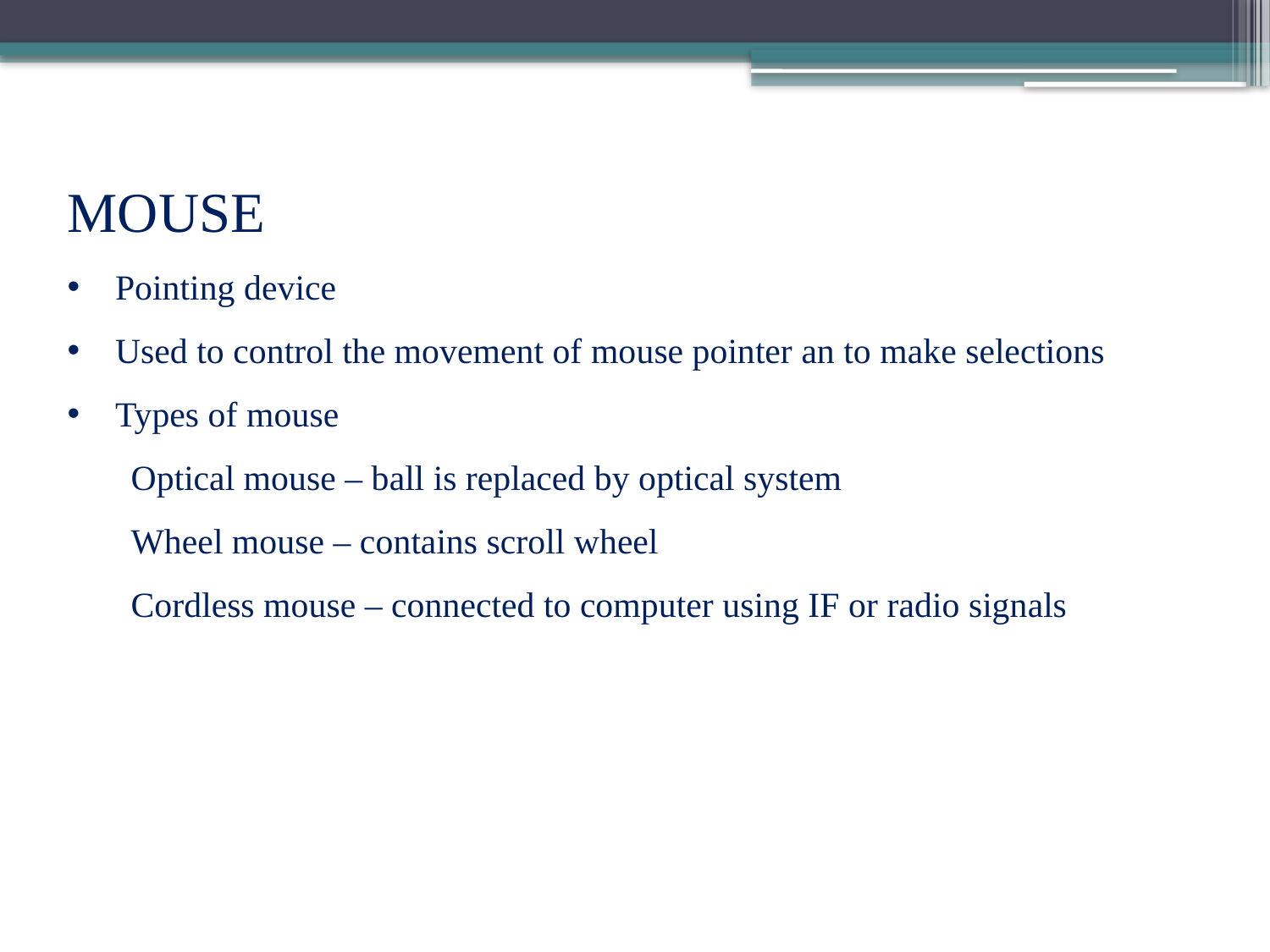

MOUSE
Pointing device
Used to control the movement of mouse pointer an to make selections
Types of mouse
Optical mouse – ball is replaced by optical system
Wheel mouse – contains scroll wheel
Cordless mouse – connected to computer using IF or radio signals